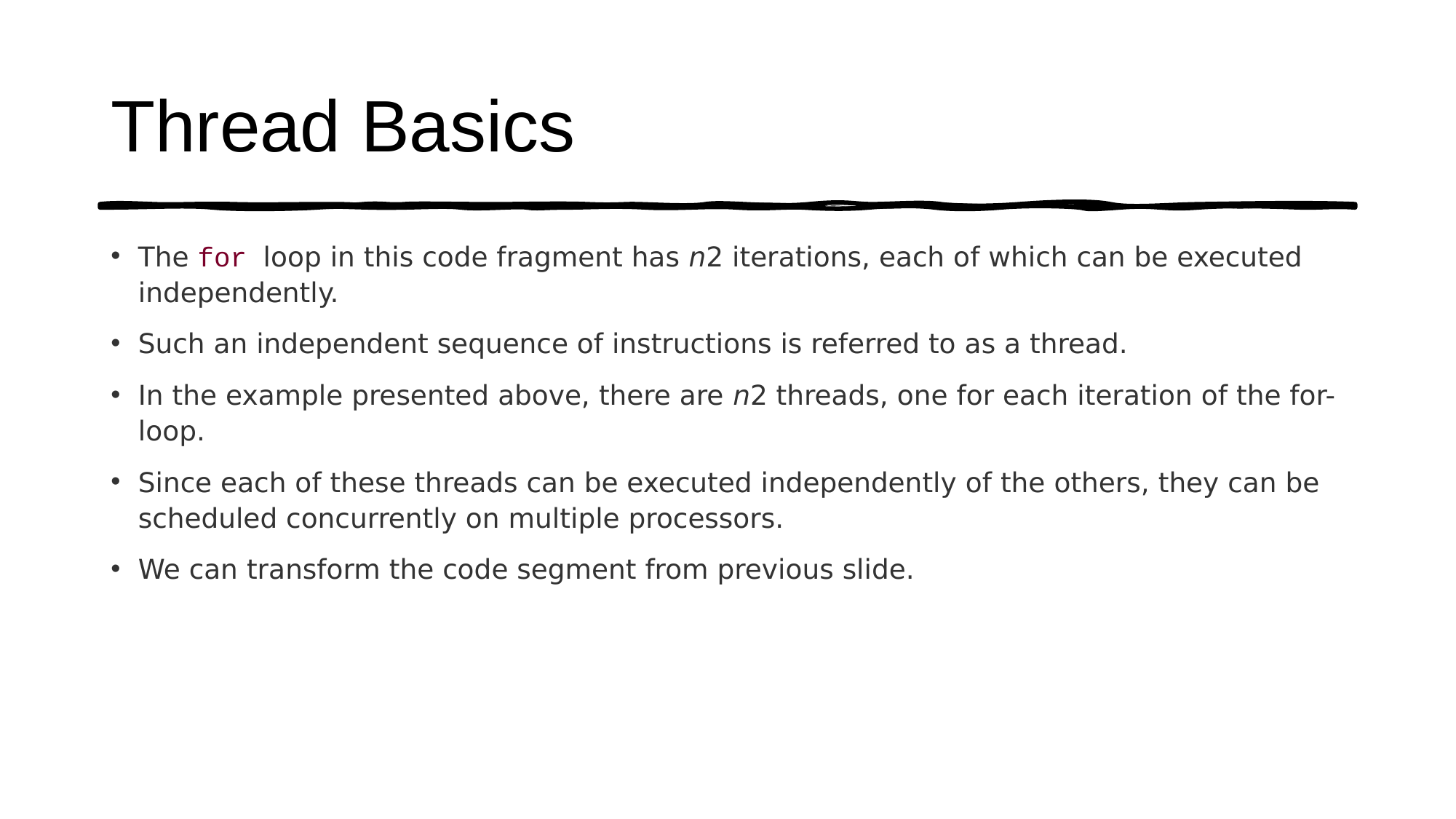

# Thread Basics
The for loop in this code fragment has n2 iterations, each of which can be executed independently.
Such an independent sequence of instructions is referred to as a thread.
In the example presented above, there are n2 threads, one for each iteration of the for-loop.
Since each of these threads can be executed independently of the others, they can be scheduled concurrently on multiple processors.
We can transform the code segment from previous slide.